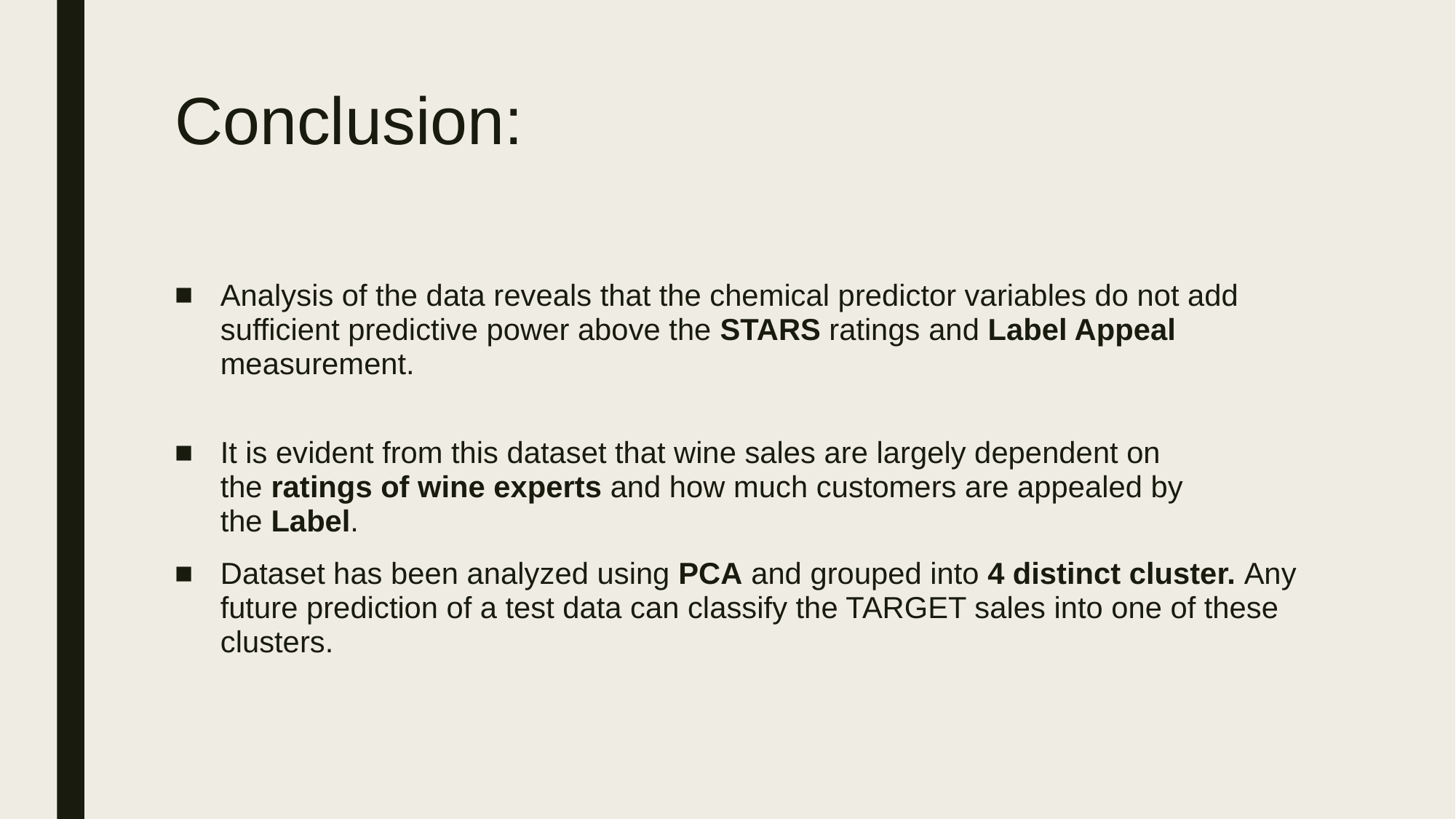

# Conclusion:
Analysis of the data reveals that the chemical predictor variables do not add sufficient predictive power above the STARS ratings and Label Appeal measurement.
It is evident from this dataset that wine sales are largely dependent on the ratings of wine experts and how much customers are appealed by the Label.
Dataset has been analyzed using PCA and grouped into 4 distinct cluster. Any future prediction of a test data can classify the TARGET sales into one of these clusters.